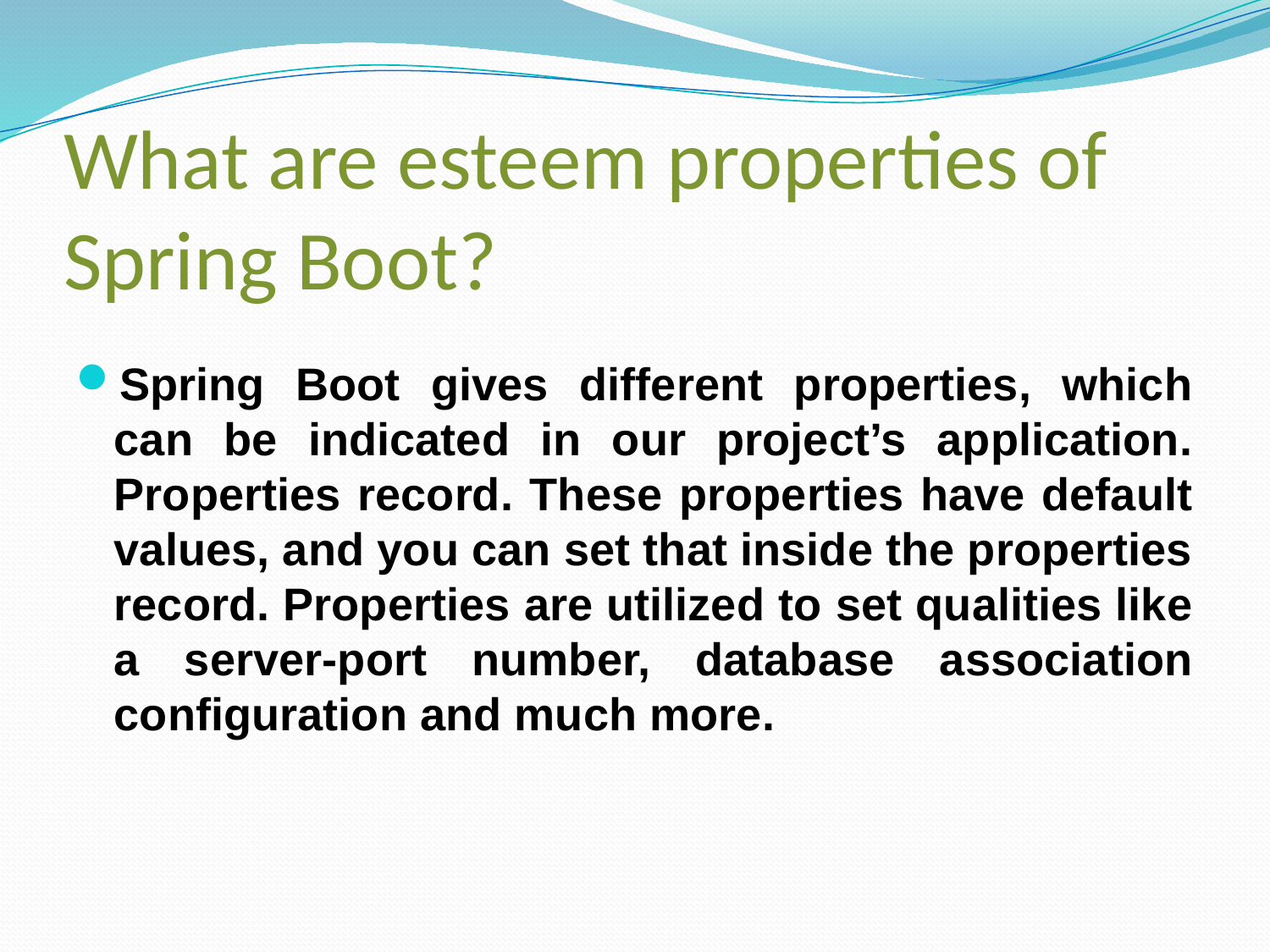

# What are esteem properties of Spring Boot?
Spring Boot gives different properties, which can be indicated in our project’s application. Properties record. These properties have default values, and you can set that inside the properties record. Properties are utilized to set qualities like a server-port number, database association configuration and much more.